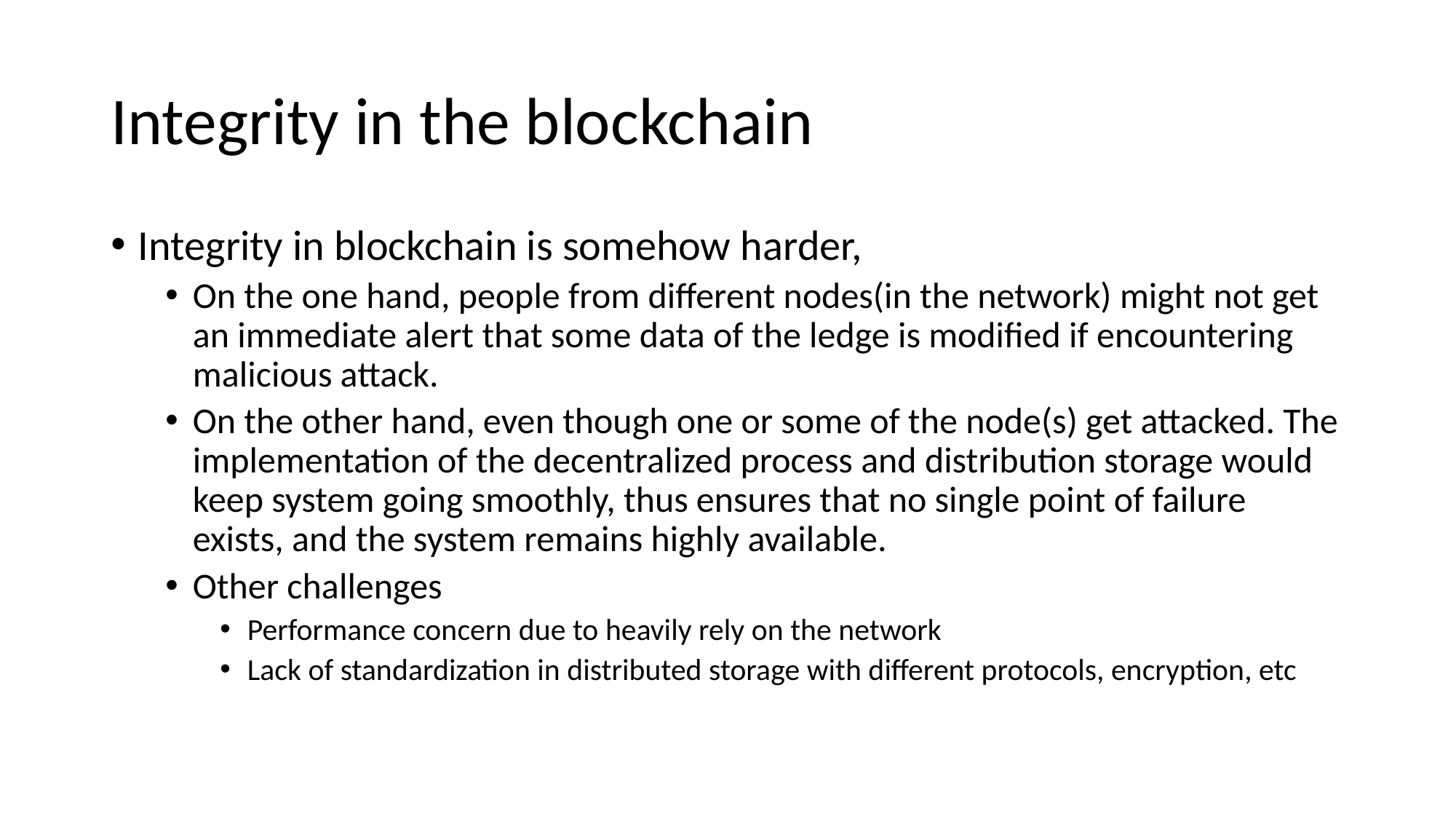

# Integrity in the blockchain
Integrity in blockchain is somehow harder,
On the one hand, people from different nodes(in the network) might not get an immediate alert that some data of the ledge is modified if encountering malicious attack.
On the other hand, even though one or some of the node(s) get attacked. The implementation of the decentralized process and distribution storage would keep system going smoothly, thus ensures that no single point of failure exists, and the system remains highly available.
Other challenges
Performance concern due to heavily rely on the network
Lack of standardization in distributed storage with different protocols, encryption, etc